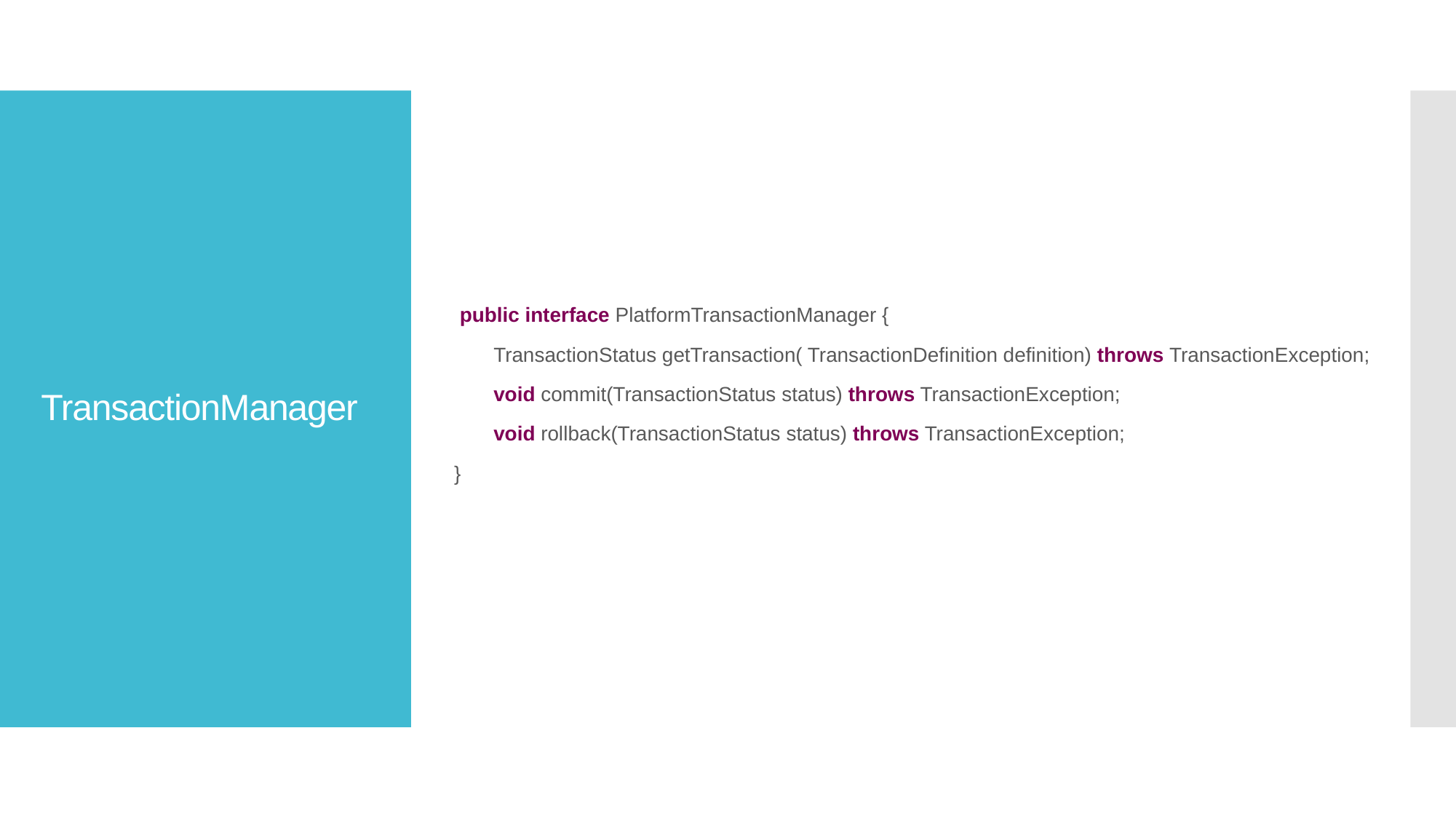

# TransactionManager
   public interface PlatformTransactionManager {
         TransactionStatus getTransaction( TransactionDefinition definition) throws TransactionException;
         void commit(TransactionStatus status) throws TransactionException;
         void rollback(TransactionStatus status) throws TransactionException;
  }